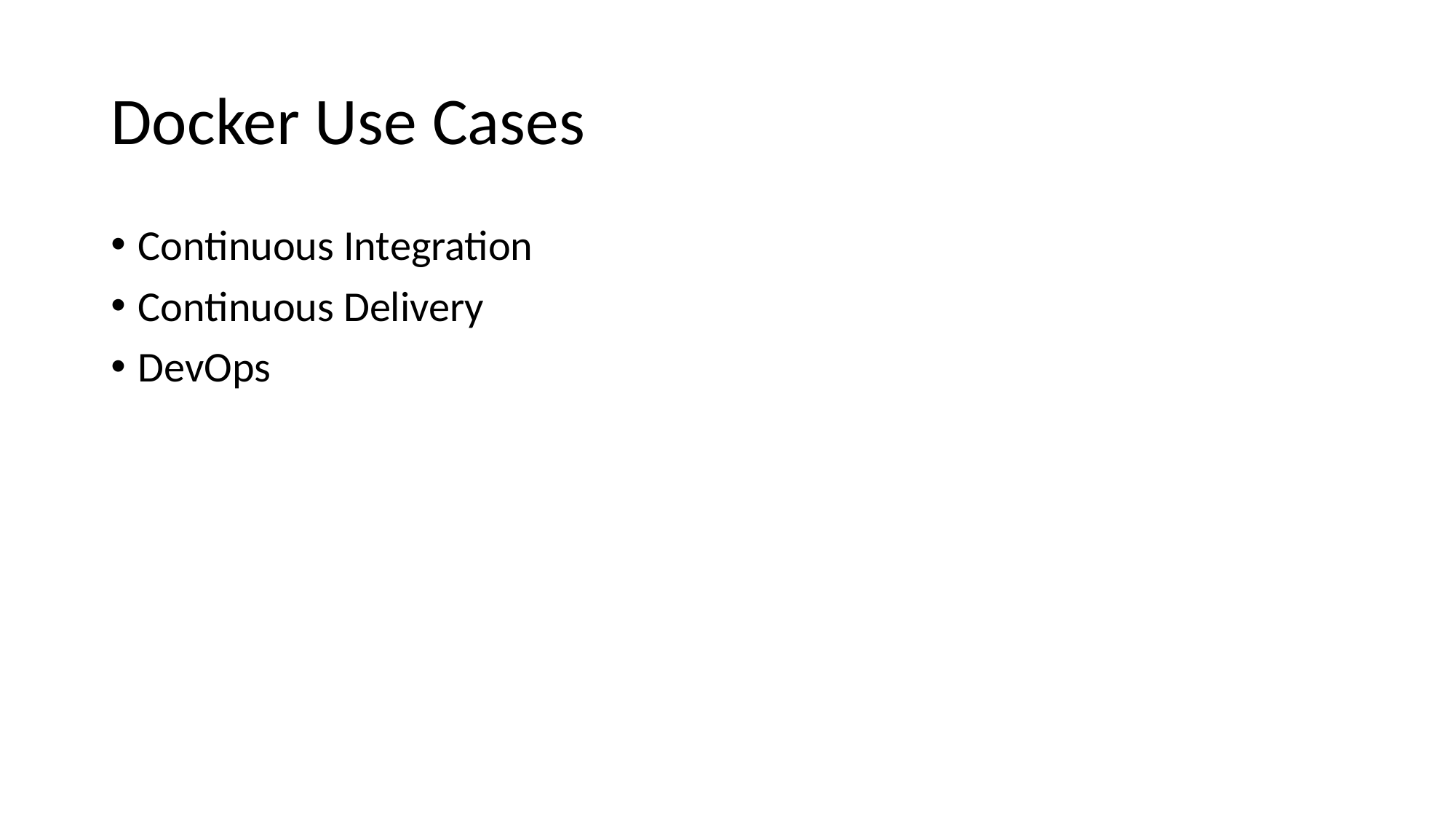

# Docker Use Cases
Continuous Integration
Continuous Delivery
DevOps